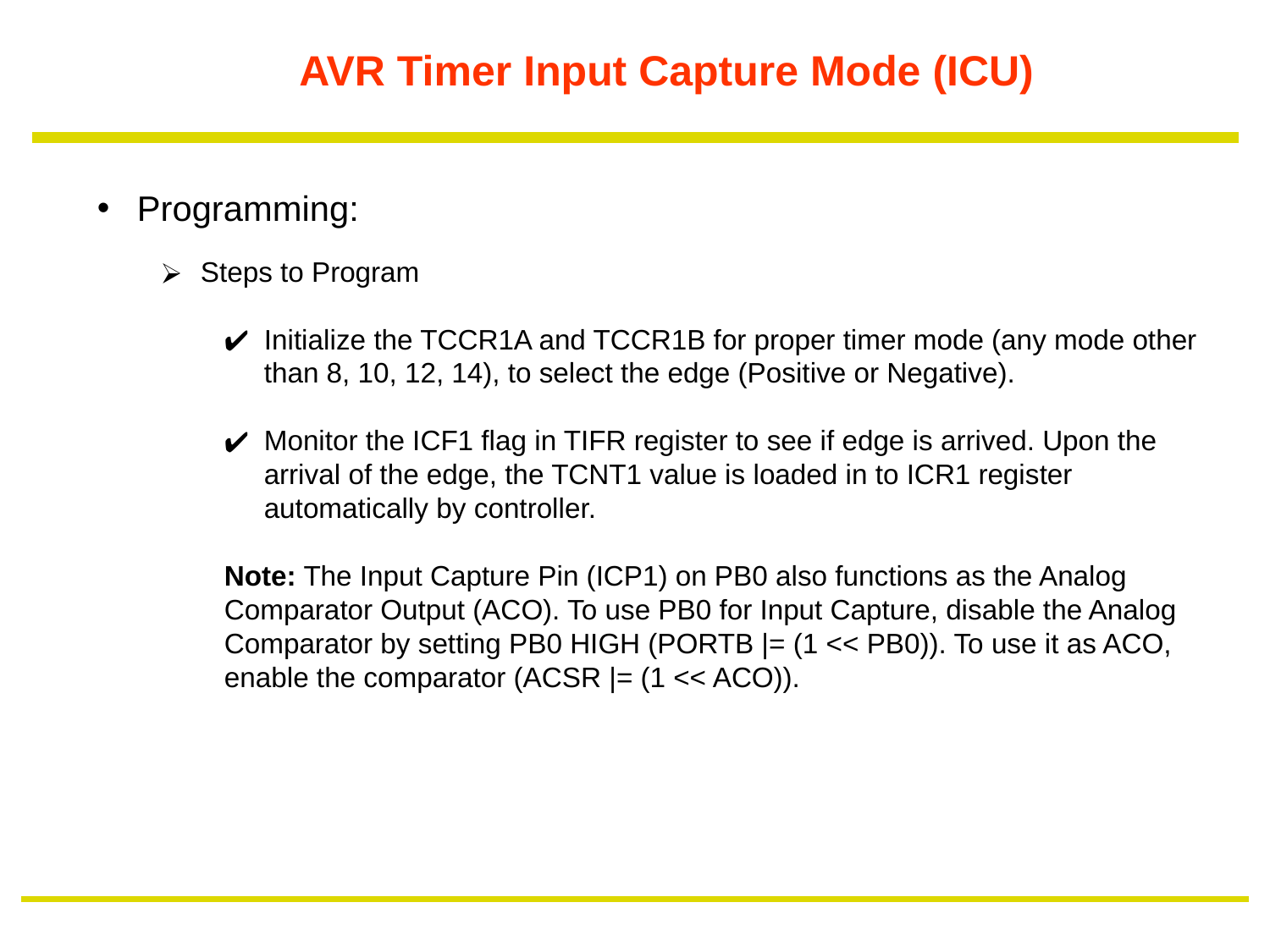

# AVR Timer Input Capture Mode (ICU)
Programming:

Steps to Program

Initialize the TCCR1A and TCCR1B for proper timer mode (any mode other than 8, 10, 12, 14), to select the edge (Positive or Negative).

Monitor the ICF1 flag in TIFR register to see if edge is arrived. Upon the arrival of the edge, the TCNT1 value is loaded in to ICR1 register automatically by controller.

Note: The Input Capture Pin (ICP1) on PB0 also functions as the Analog Comparator Output (ACO). To use PB0 for Input Capture, disable the Analog Comparator by setting PB0 HIGH (PORTB |= (1 << PB0)). To use it as ACO, enable the comparator (ACSR |= (1 << ACO)).